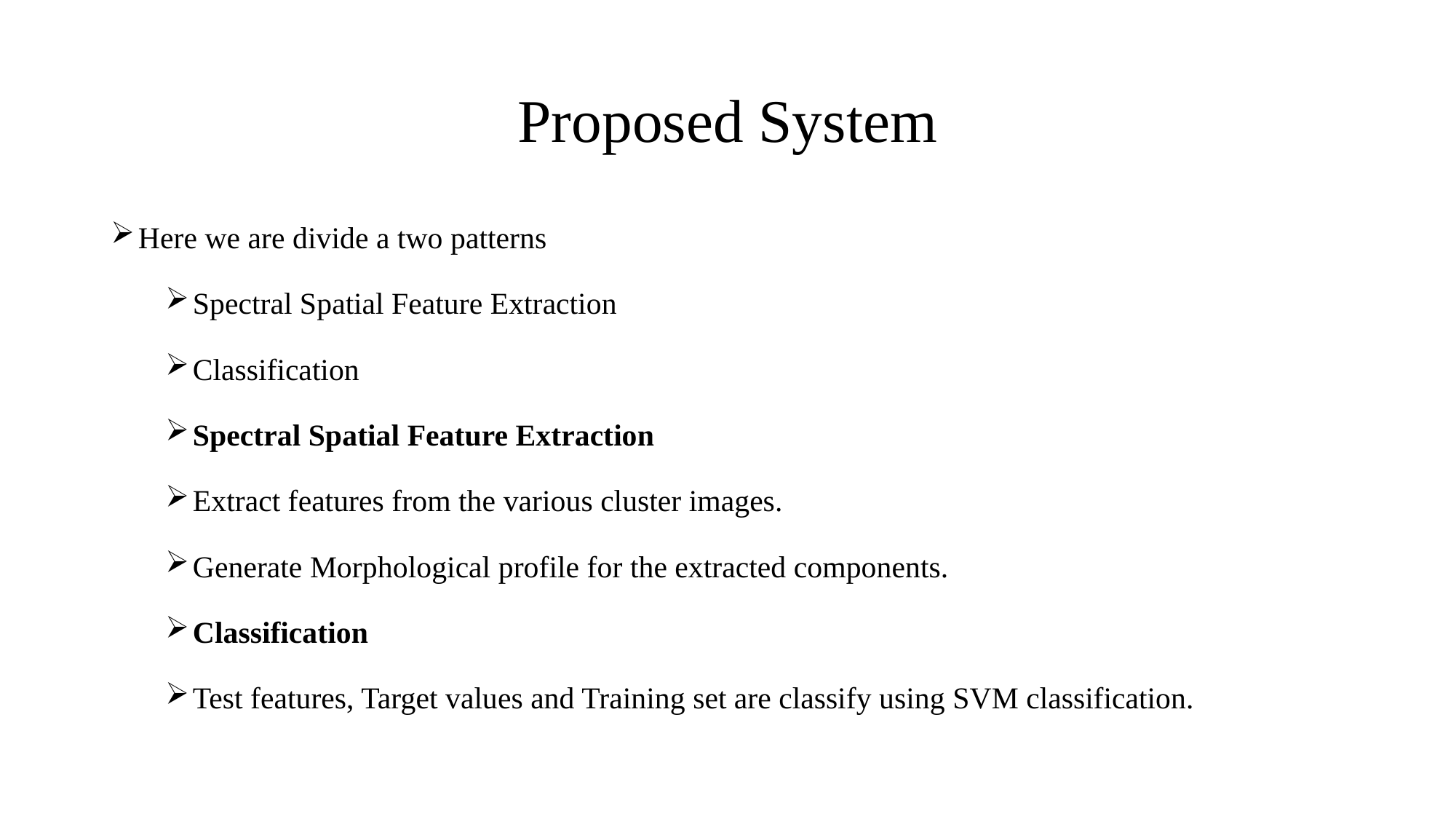

# Proposed System
Here we are divide a two patterns
Spectral Spatial Feature Extraction
Classification
Spectral Spatial Feature Extraction
Extract features from the various cluster images.
Generate Morphological profile for the extracted components.
Classification
Test features, Target values and Training set are classify using SVM classification.